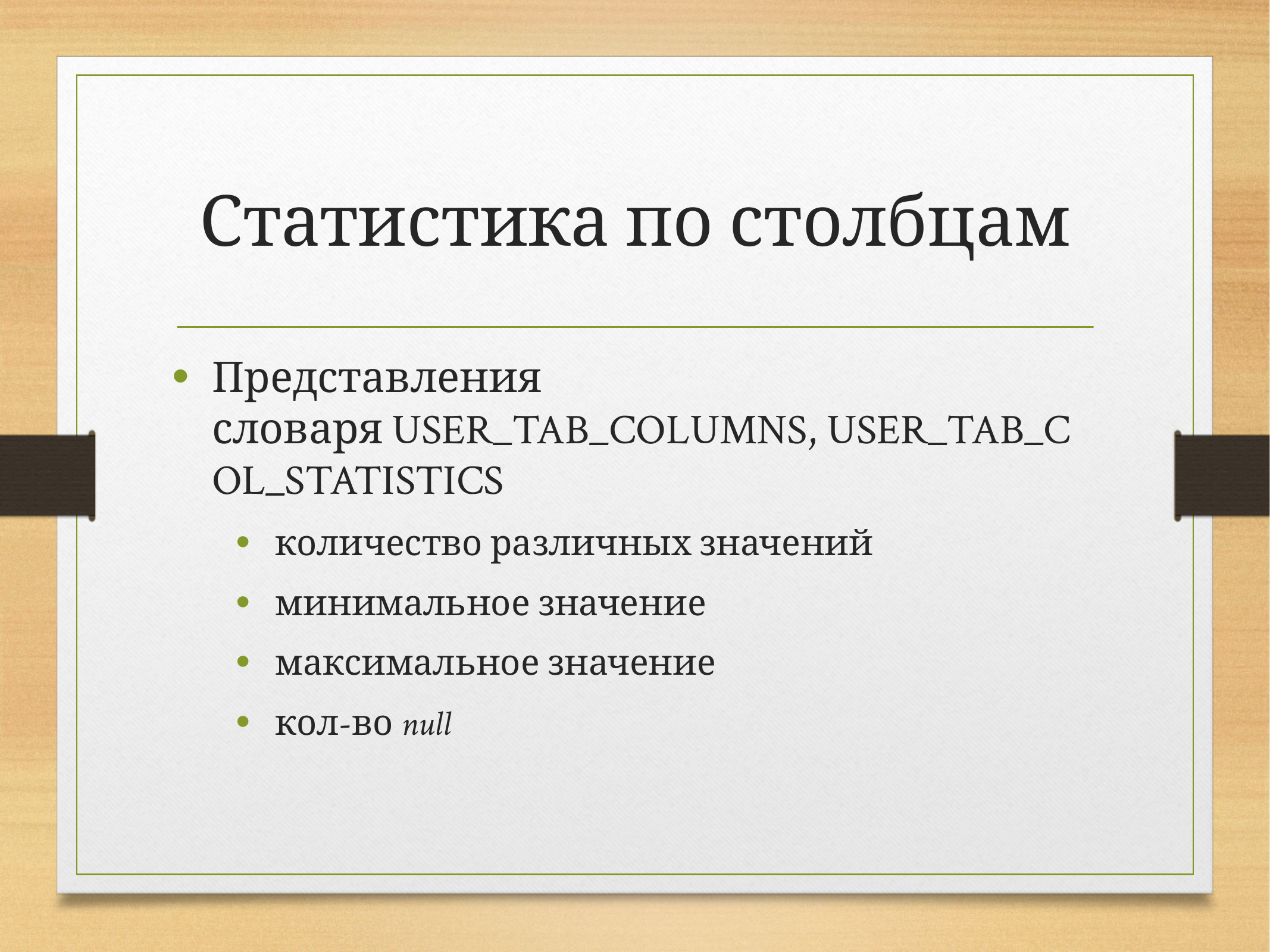

# Статистика по столбцам
Представления словаря USER_TAB_COLUMNS, USER_TAB_COL_STATISTICS
количество различных значений
минимальное значение
максимальное значение
кол-во null